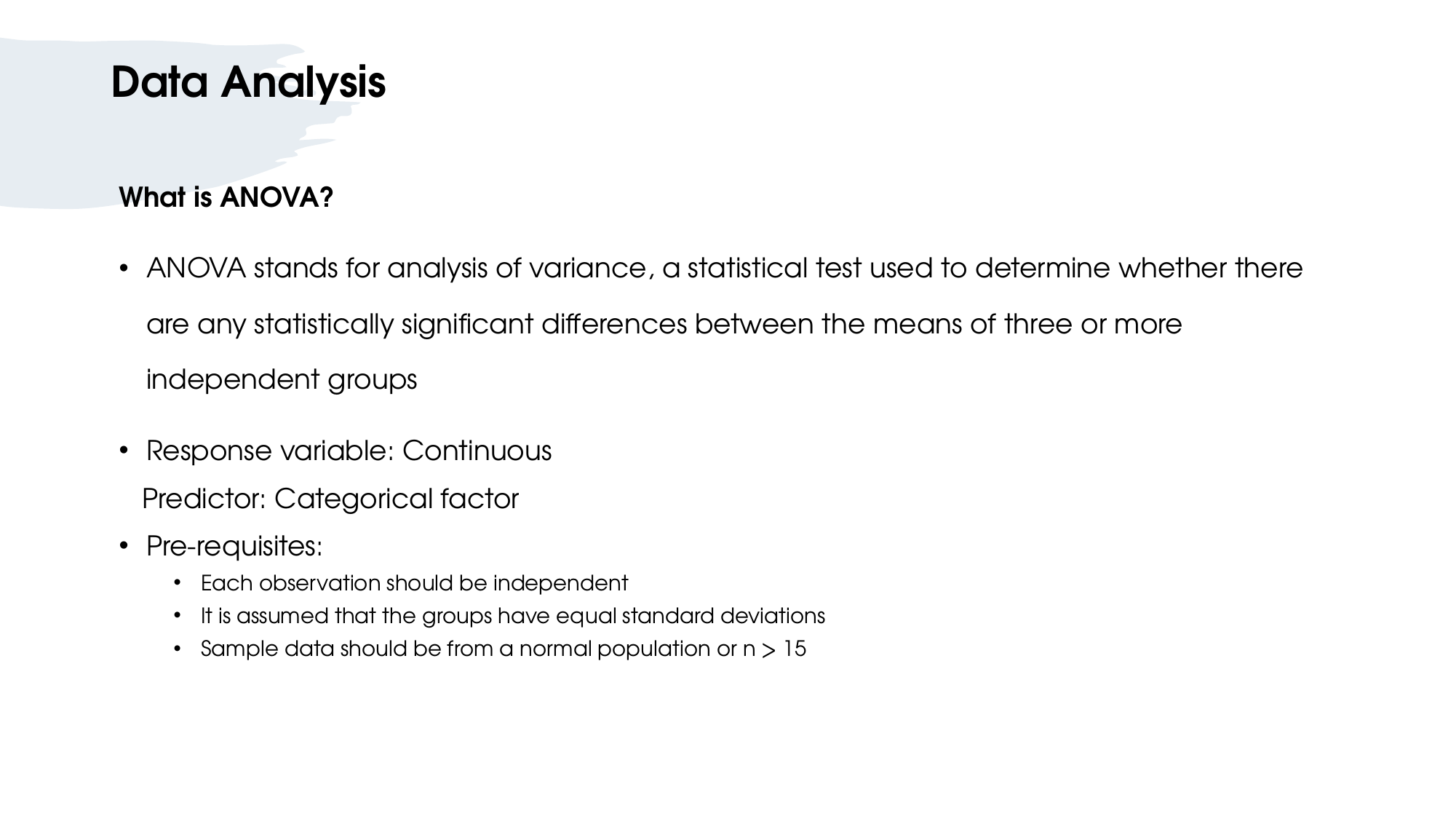

# Data Analysis
What is ANOVA?
ANOVA stands for analysis of variance, a statistical test used to determine whether there are any statistically significant differences between the means of three or more independent groups
Response variable: Continuous
   Predictor: Categorical factor
Pre-requisites:
Each observation should be independent
It is assumed that the groups have equal standard deviations
Sample data should be from a normal population or n > 15